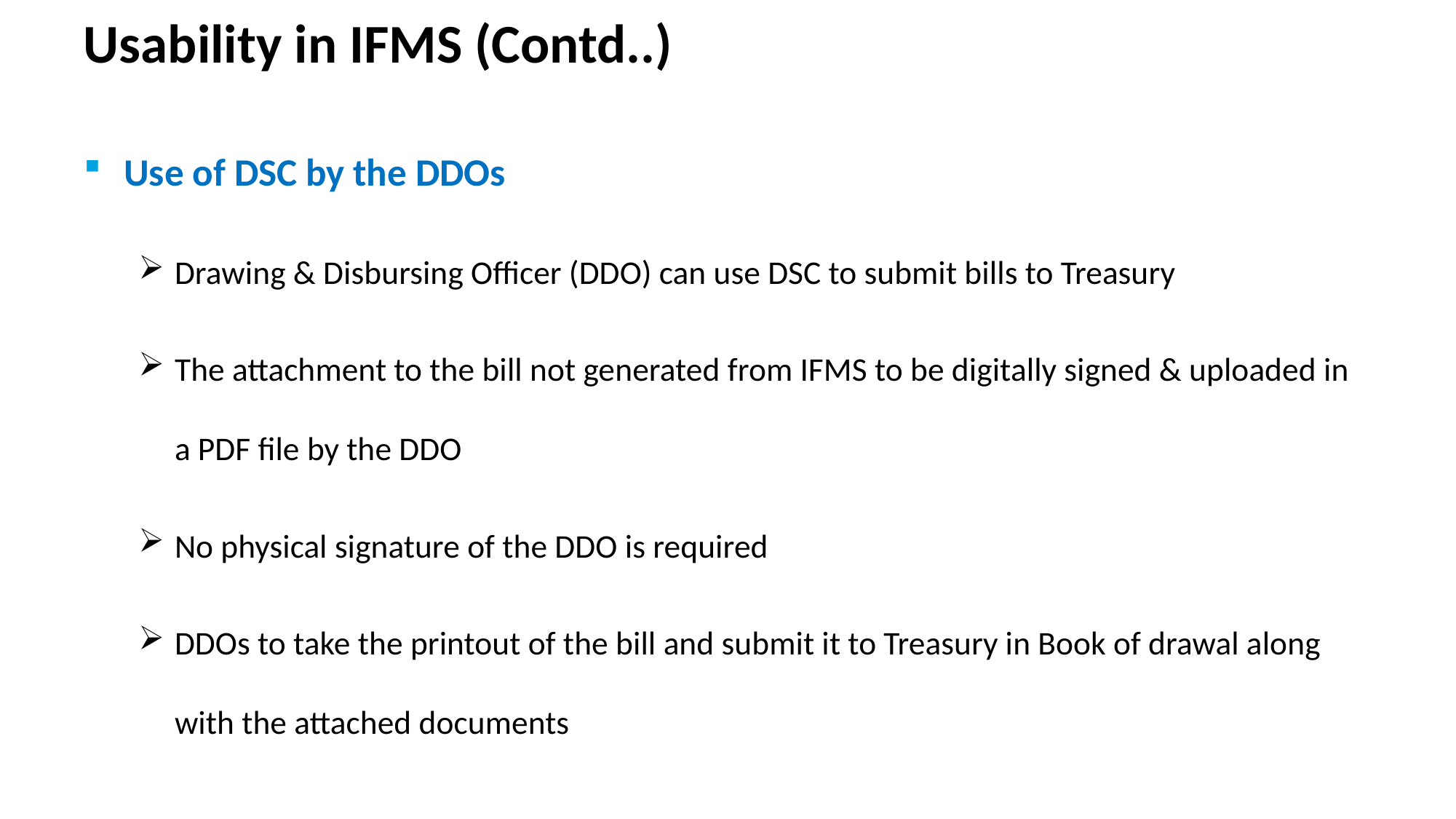

# Usability in IFMS (Contd..)

Use of DSC by the DDOs
Drawing & Disbursing Officer (DDO) can use DSC to submit bills to Treasury
The attachment to the bill not generated from IFMS to be digitally signed & uploaded in a PDF file by the DDO
No physical signature of the DDO is required
DDOs to take the printout of the bill and submit it to Treasury in Book of drawal along with the attached documents